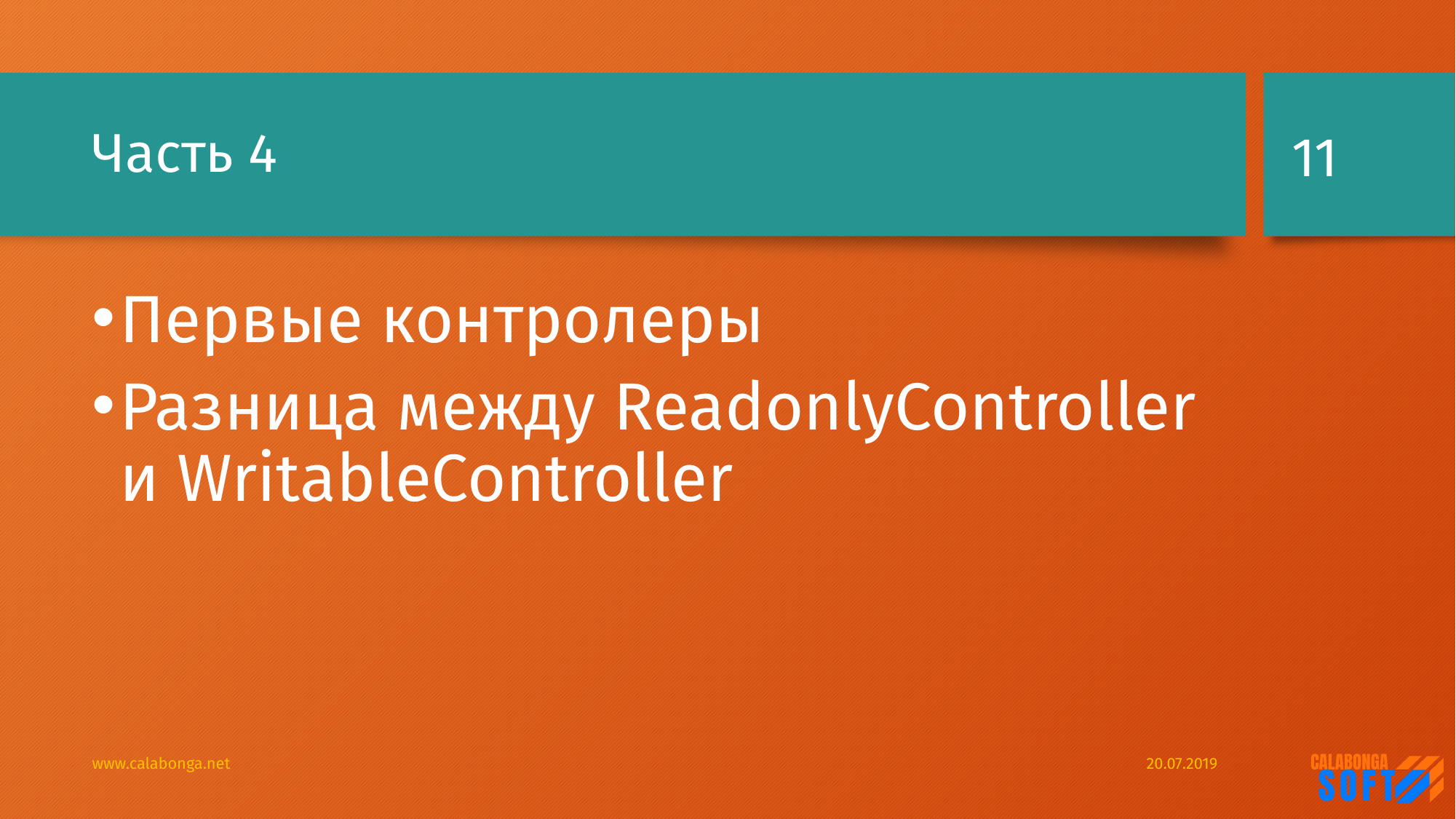

11
# Часть 4
Первые контролеры
Разница между ReadonlyController и WritableController

www.calabonga.net
20.07.2019